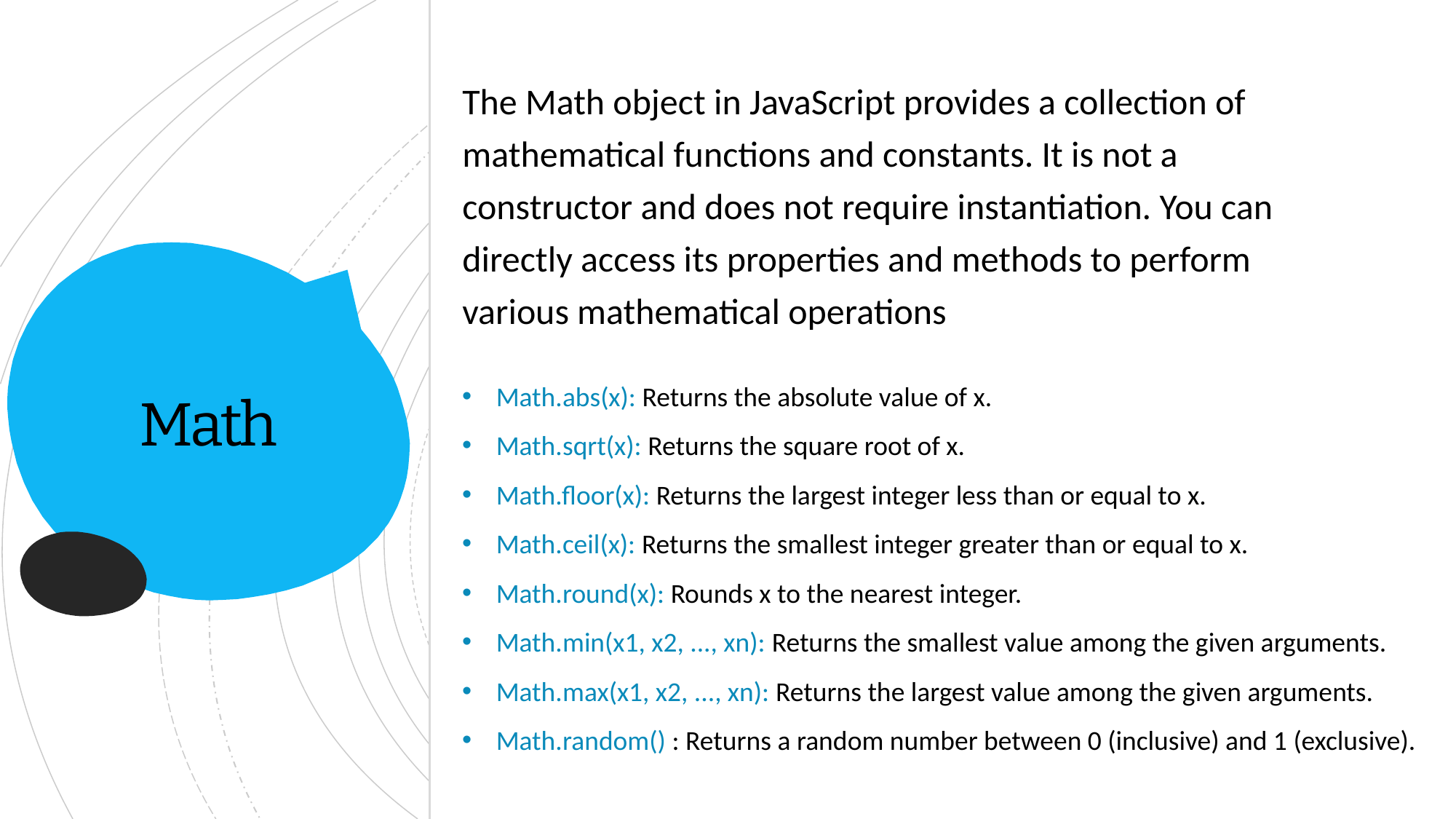

The Math object in JavaScript provides a collection of mathematical functions and constants. It is not a constructor and does not require instantiation. You can directly access its properties and methods to perform various mathematical operations
# Math
Math.abs(x): Returns the absolute value of x.
Math.sqrt(x): Returns the square root of x.
Math.floor(x): Returns the largest integer less than or equal to x.
Math.ceil(x): Returns the smallest integer greater than or equal to x.
Math.round(x): Rounds x to the nearest integer.
Math.min(x1, x2, ..., xn): Returns the smallest value among the given arguments.
Math.max(x1, x2, ..., xn): Returns the largest value among the given arguments.
Math.random() : Returns a random number between 0 (inclusive) and 1 (exclusive).